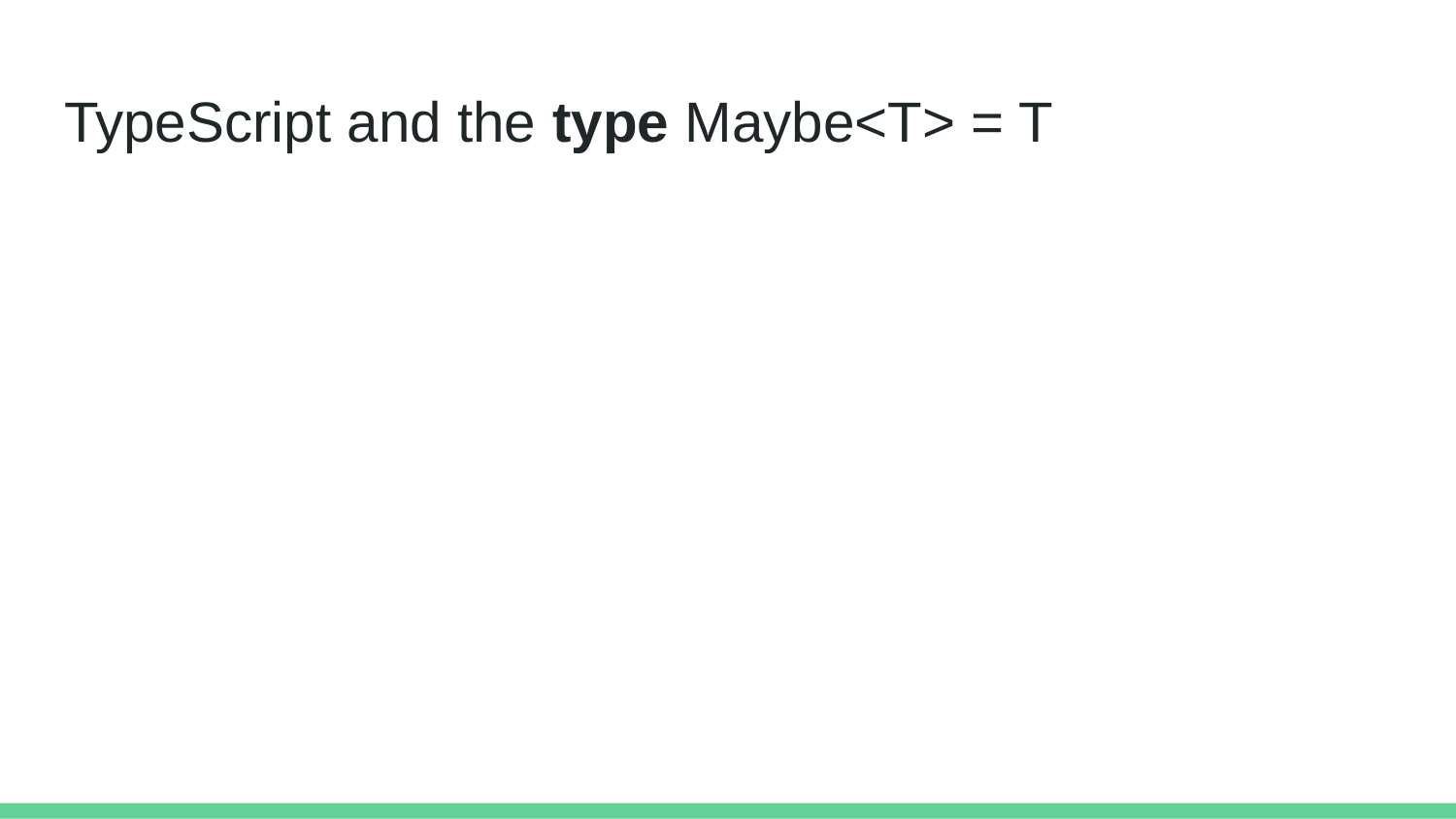

# TypeScript and the type Maybe<T> = T